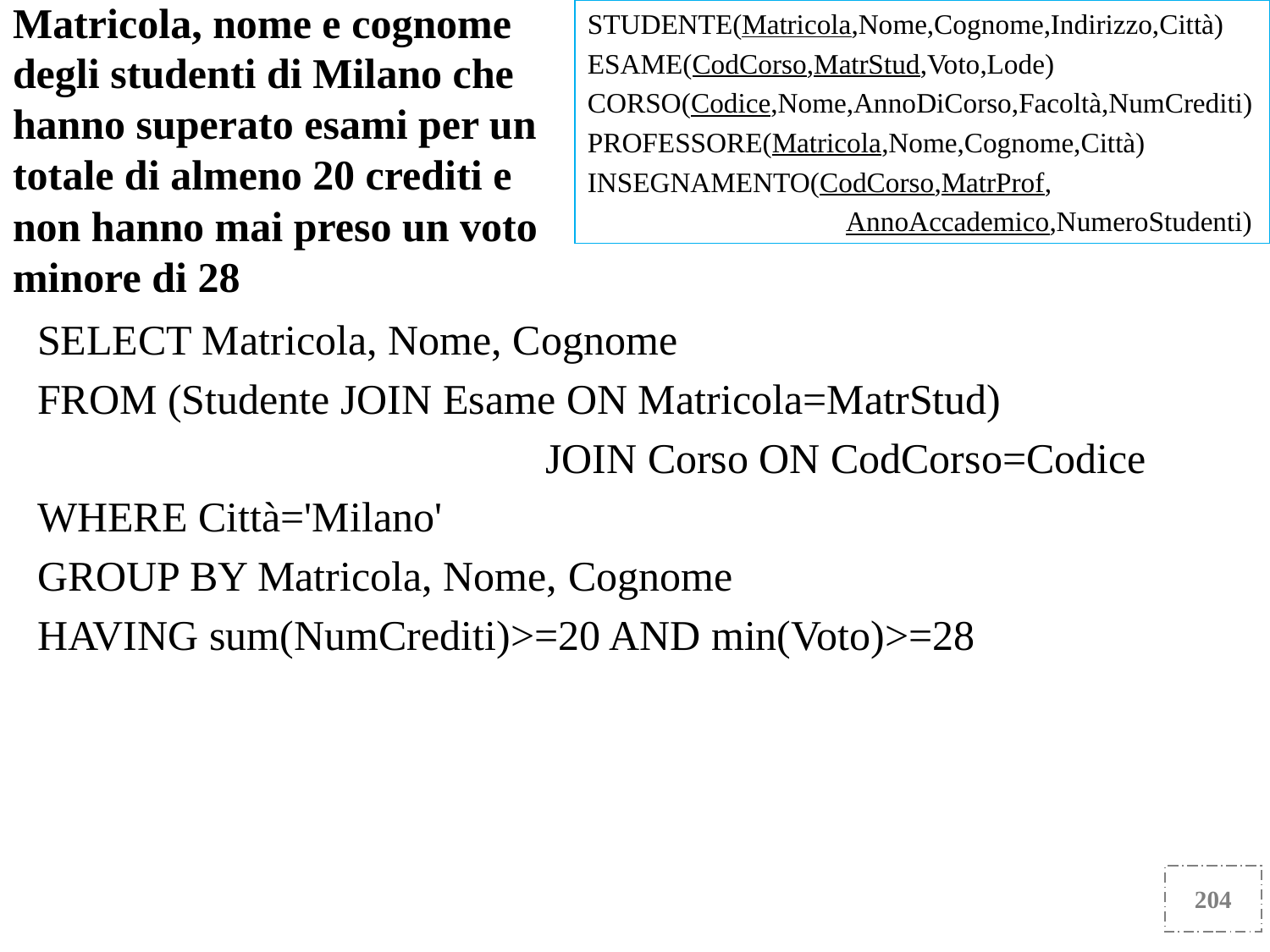

Matricola, nome e cognome degli studenti di Milano che hanno superato esami per un totale di almeno 20 crediti e non hanno mai preso un voto minore di 28
STUDENTE(Matricola,Nome,Cognome,Indirizzo,Città)
ESAME(CodCorso,MatrStud,Voto,Lode)
CORSO(Codice,Nome,AnnoDiCorso,Facoltà,NumCrediti)
PROFESSORE(Matricola,Nome,Cognome,Città)
INSEGNAMENTO(CodCorso,MatrProf,
                                     AnnoAccademico,NumeroStudenti)
SELECT Matricola, Nome, Cognome
FROM (Studente JOIN Esame ON Matricola=MatrStud)
				JOIN Corso ON CodCorso=Codice
WHERE Città='Milano'
GROUP BY Matricola, Nome, Cognome
HAVING sum(NumCrediti)>=20 AND min(Voto)>=28
204